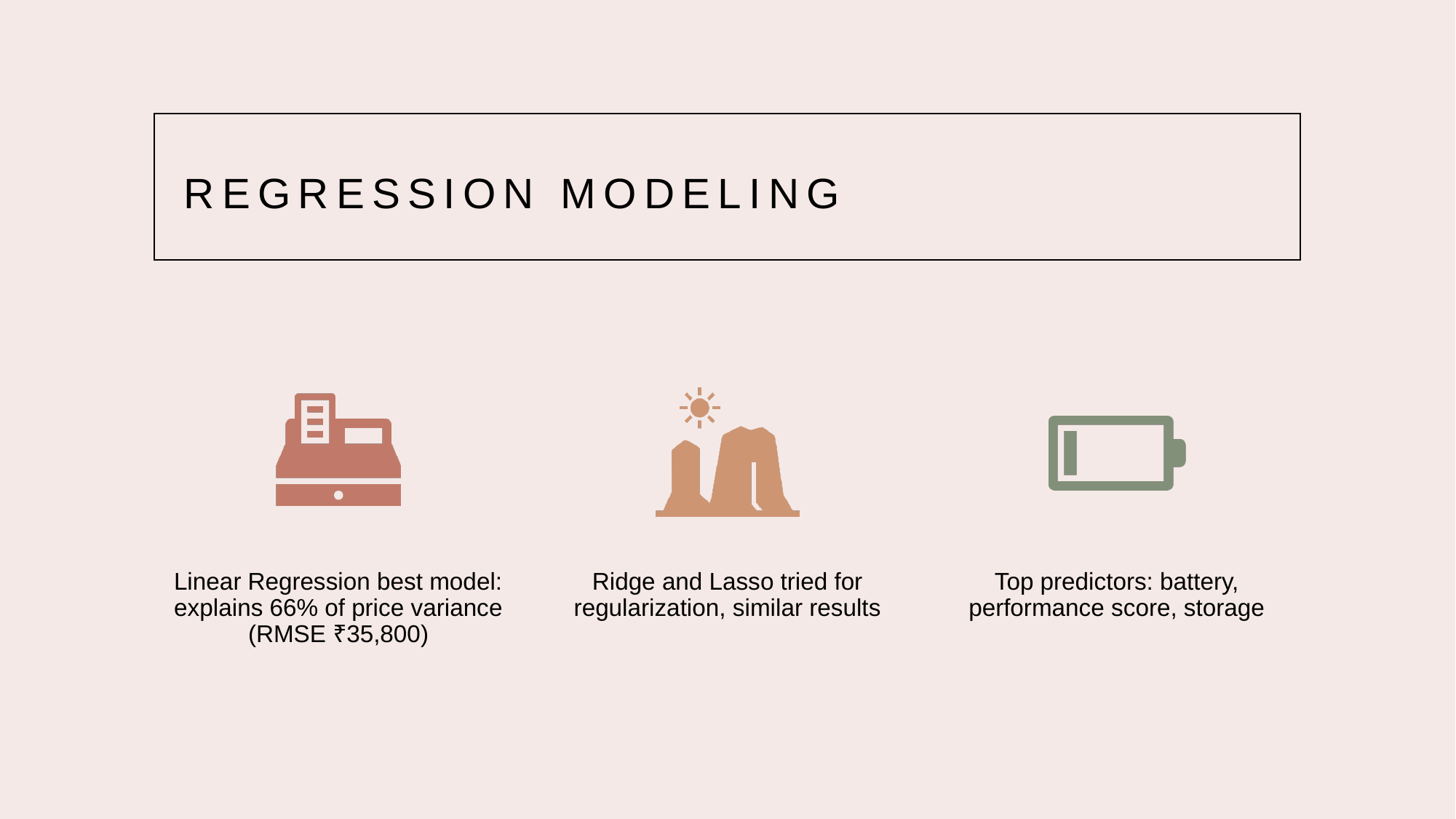

# Regression Modeling
Linear Regression best model: explains 66% of price variance (RMSE ₹35,800)
Ridge and Lasso tried for regularization, similar results
Top predictors: battery, performance score, storage